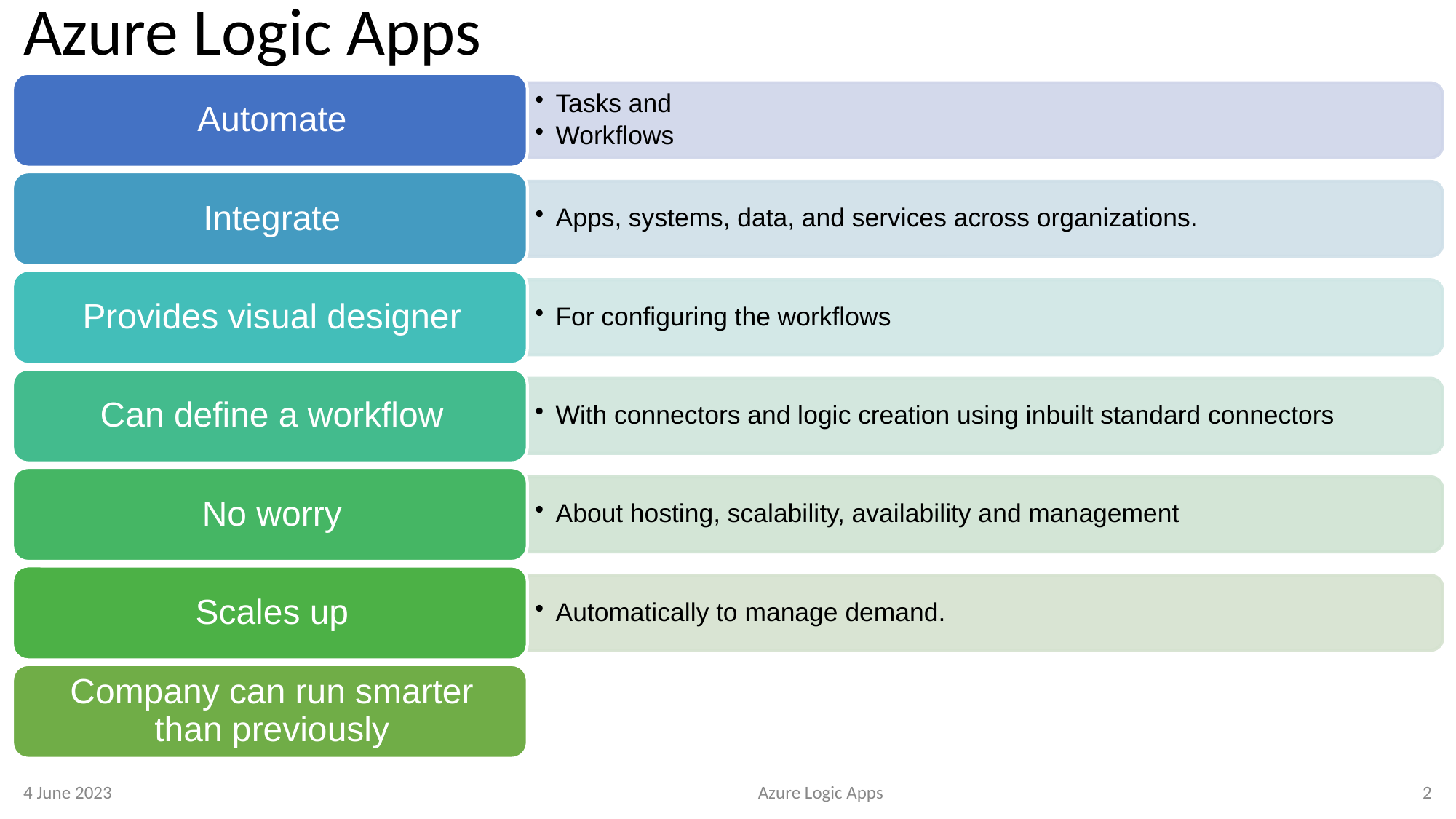

# Azure Logic Apps
Tasks and
Workflows
Automate
Apps, systems, data, and services across organizations.
Integrate
For configuring the workflows
Provides visual designer
With connectors and logic creation using inbuilt standard connectors
Can define a workflow
About hosting, scalability, availability and management
No worry
Automatically to manage demand.
Scales up
Company can run smarter than previously
4 June 2023
Azure Logic Apps
2